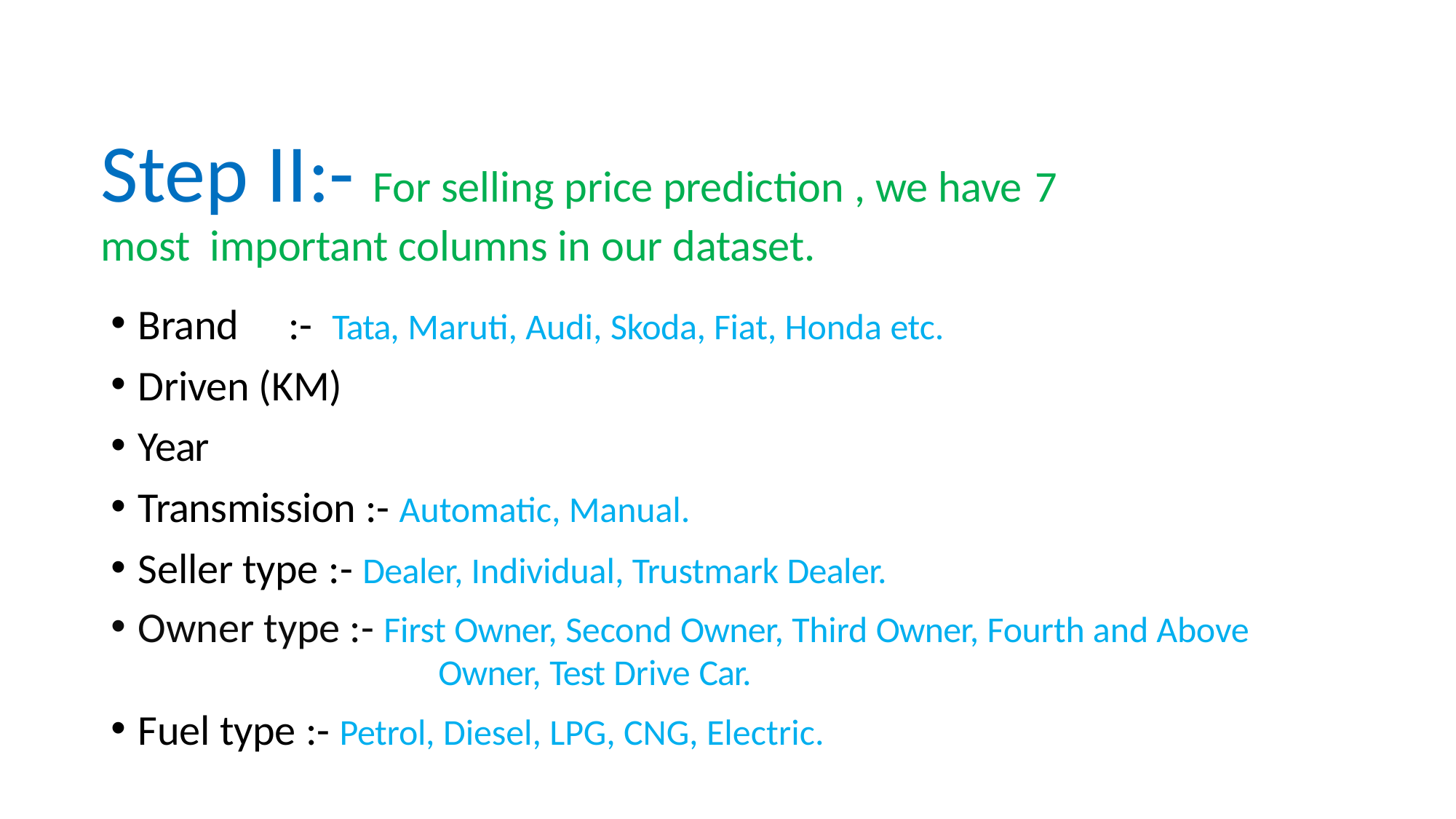

# Step II:- For selling price prediction , we have	7 most  important columns in our dataset.
Brand	:-	Tata, Maruti, Audi, Skoda, Fiat, Honda etc.
Driven (KM)
Year
Transmission :- Automatic, Manual.
Seller type :- Dealer, Individual, Trustmark Dealer.
Owner type :- First Owner, Second Owner, Third Owner, Fourth and Above
Owner, Test Drive Car.
Fuel type :- Petrol, Diesel, LPG, CNG, Electric.